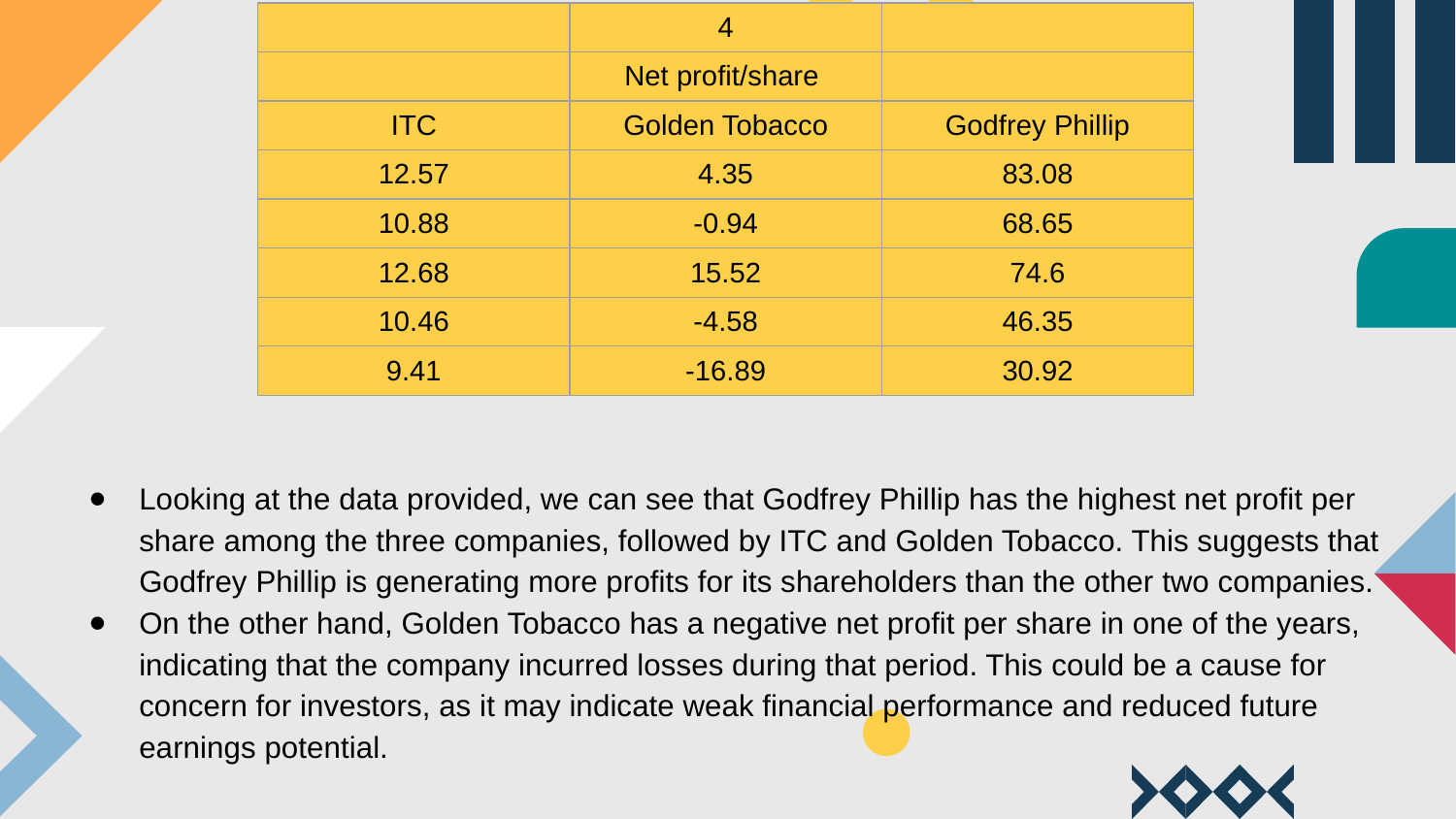

|  | 4 |  |
| --- | --- | --- |
|  | Net profit/share |  |
| ITC | Golden Tobacco | Godfrey Phillip |
| 12.57 | 4.35 | 83.08 |
| 10.88 | -0.94 | 68.65 |
| 12.68 | 15.52 | 74.6 |
| 10.46 | -4.58 | 46.35 |
| 9.41 | -16.89 | 30.92 |
Looking at the data provided, we can see that Godfrey Phillip has the highest net profit per share among the three companies, followed by ITC and Golden Tobacco. This suggests that Godfrey Phillip is generating more profits for its shareholders than the other two companies.
On the other hand, Golden Tobacco has a negative net profit per share in one of the years, indicating that the company incurred losses during that period. This could be a cause for concern for investors, as it may indicate weak financial performance and reduced future earnings potential.